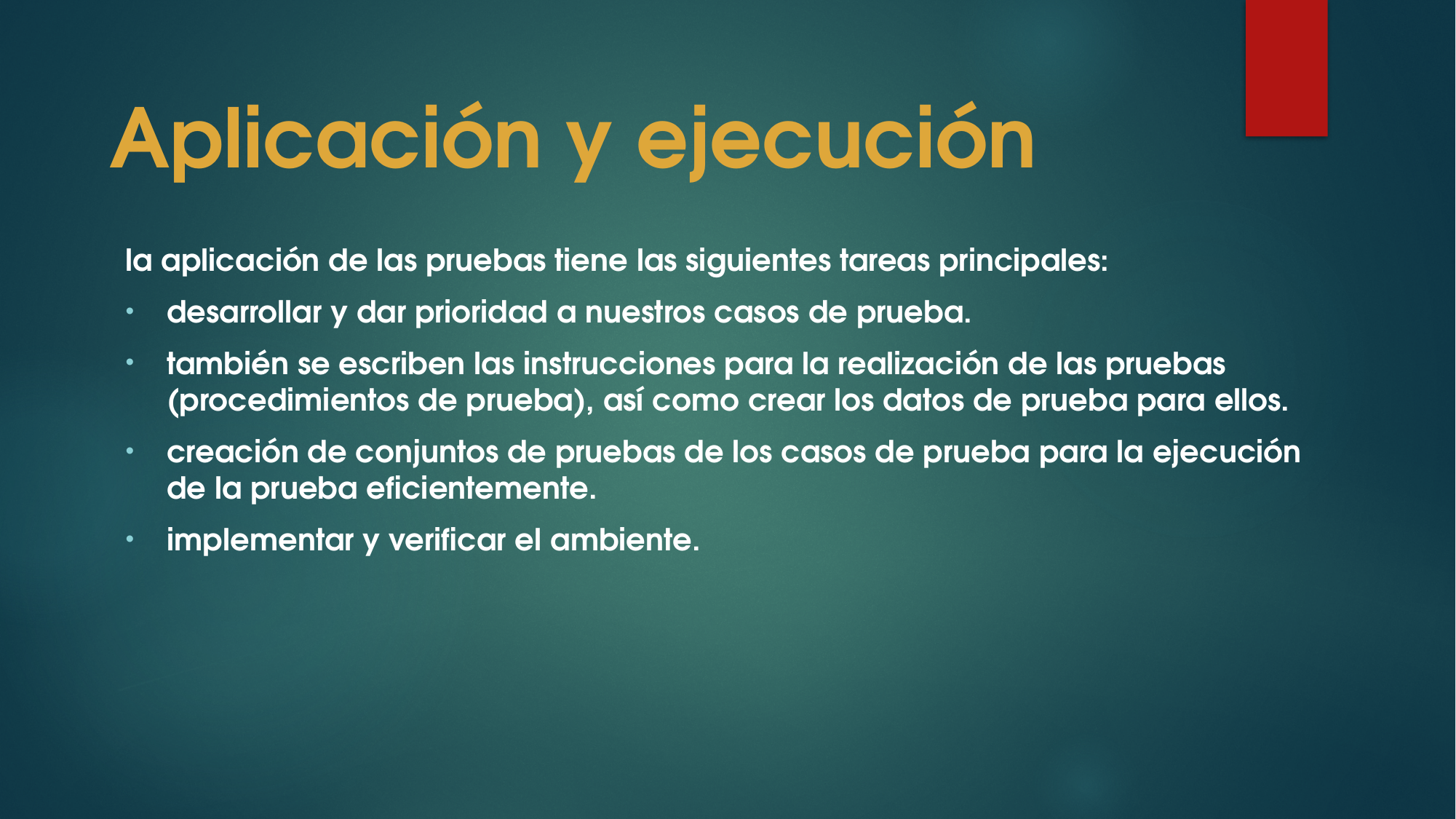

# Aplicación y ejecución
la aplicación de las pruebas tiene las siguientes tareas principales:
desarrollar y dar prioridad a nuestros casos de prueba.
también se escriben las instrucciones para la realización de las pruebas (procedimientos de prueba), así como crear los datos de prueba para ellos.
creación de conjuntos de pruebas de los casos de prueba para la ejecución de la prueba eficientemente.
implementar y verificar el ambiente.